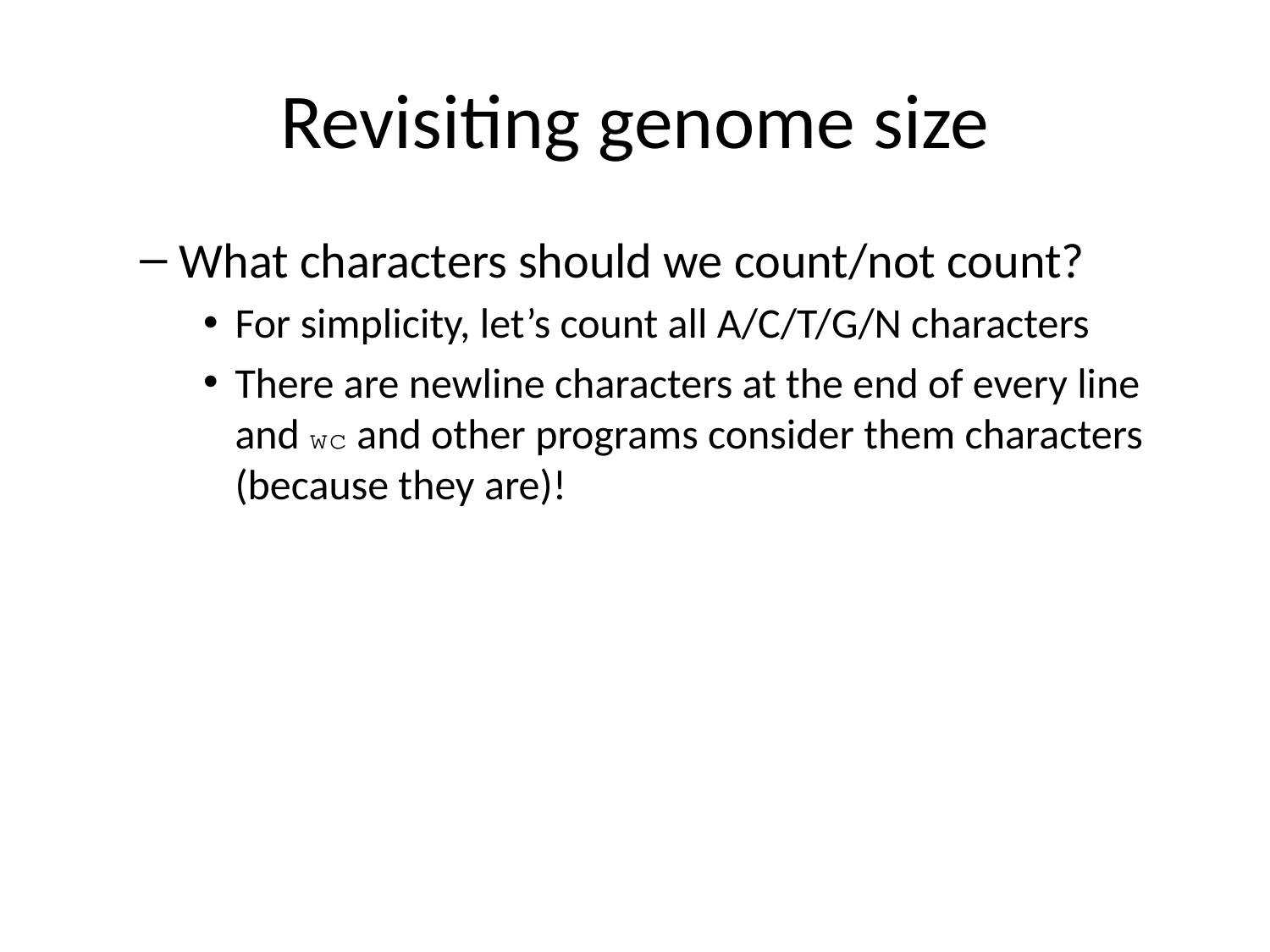

# Revisiting genome size
What characters should we count/not count?
For simplicity, let’s count all A/C/T/G/N characters
There are newline characters at the end of every line and wc and other programs consider them characters (because they are)!